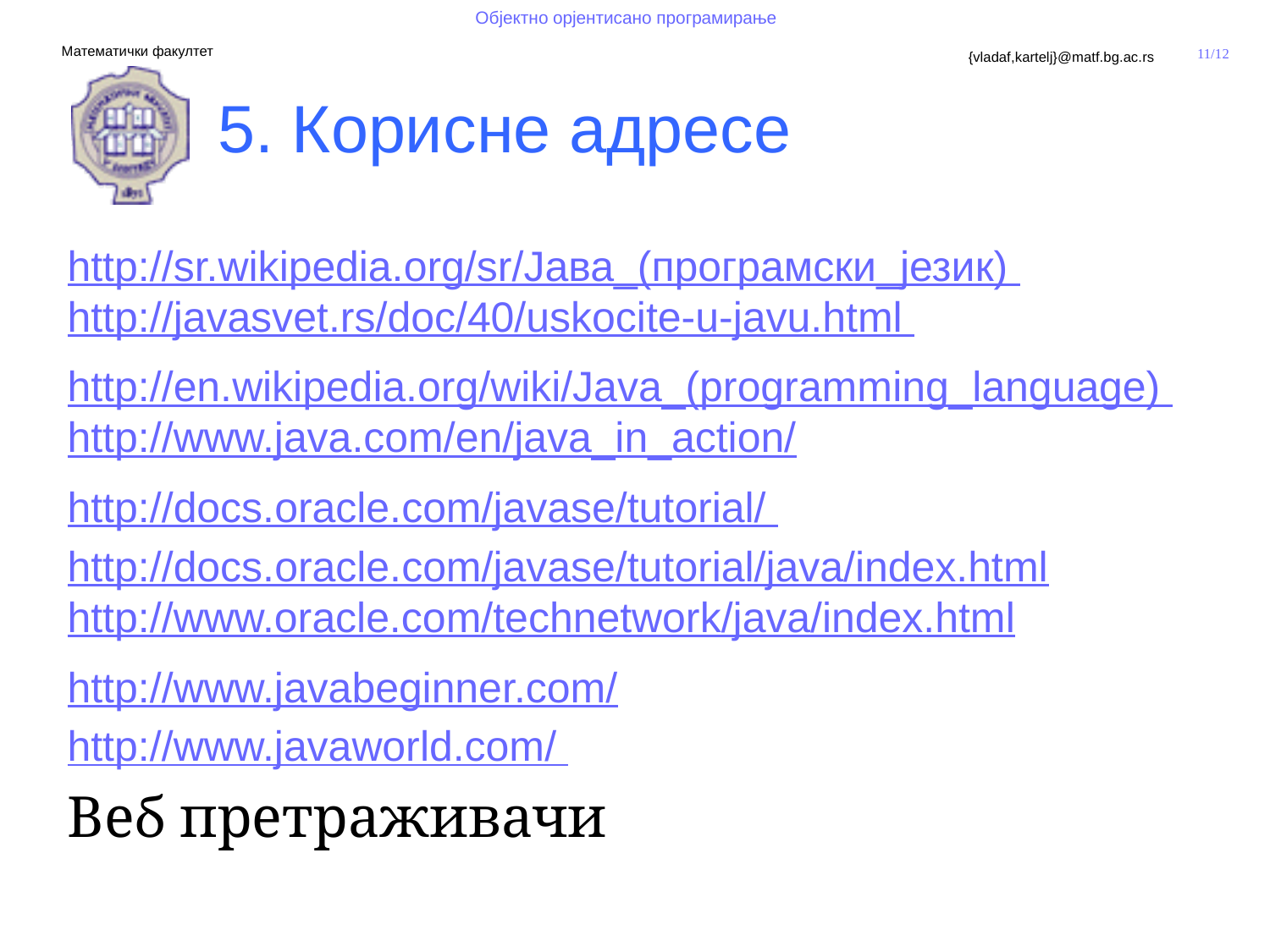

# 5. Корисне адресе
http://sr.wikipedia.org/sr/Јава_(програмски_језик)
http://javasvet.rs/doc/40/uskocite-u-javu.html
http://en.wikipedia.org/wiki/Java_(programming_language)
http://www.java.com/en/java_in_action/
http://docs.oracle.com/javase/tutorial/
http://docs.oracle.com/javase/tutorial/java/index.html
http://www.oracle.com/technetwork/java/index.html
http://www.javabeginner.com/
http://www.javaworld.com/
Веб претраживачи